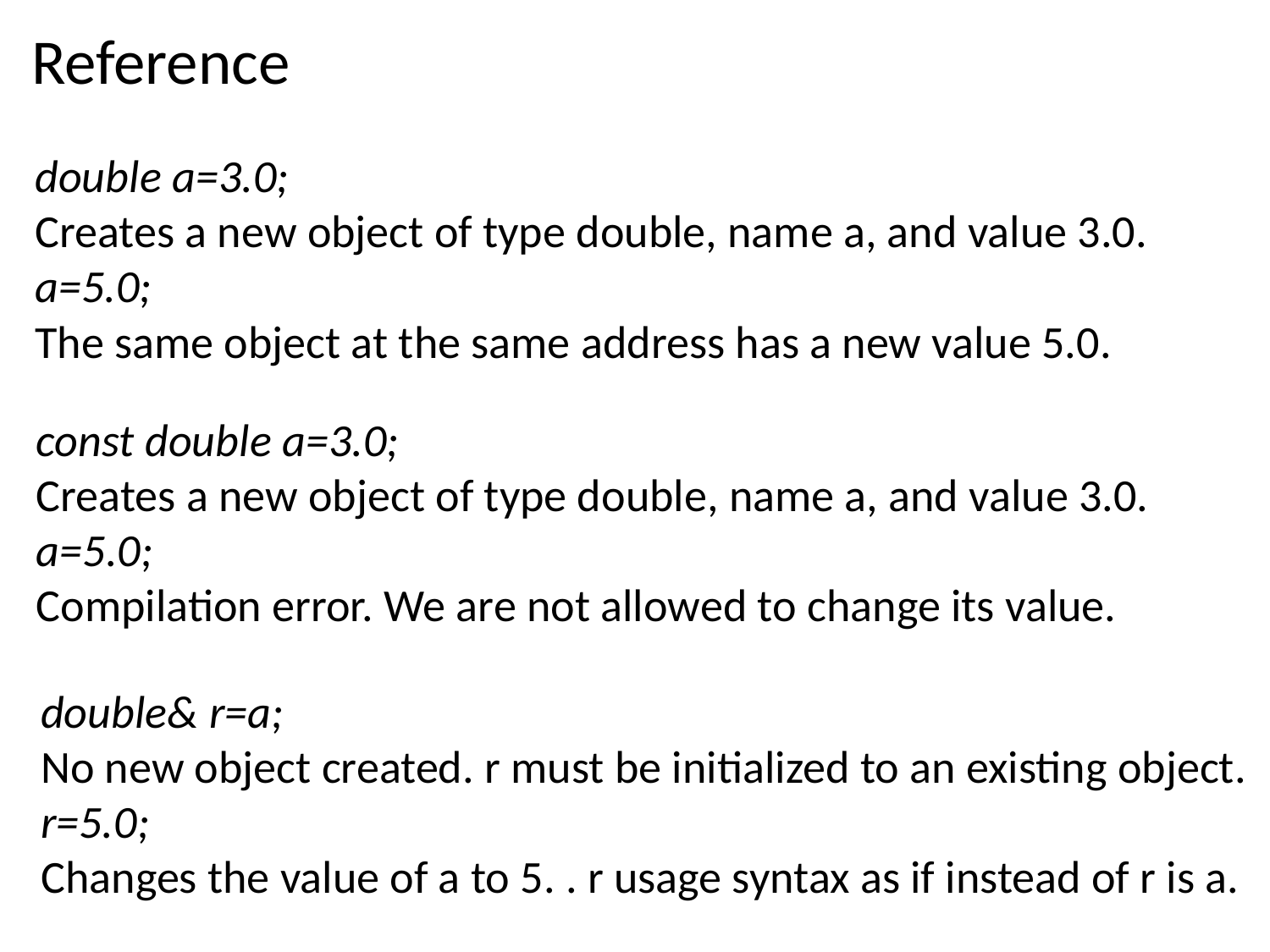

# Reference
double a=3.0;
Creates a new object of type double, name a, and value 3.0.
a=5.0;
The same object at the same address has a new value 5.0.
const double a=3.0;
Creates a new object of type double, name a, and value 3.0.
a=5.0;
Compilation error. We are not allowed to change its value.
double& r=a;
No new object created. r must be initialized to an existing object.
r=5.0;
Changes the value of a to 5. . r usage syntax as if instead of r is a.